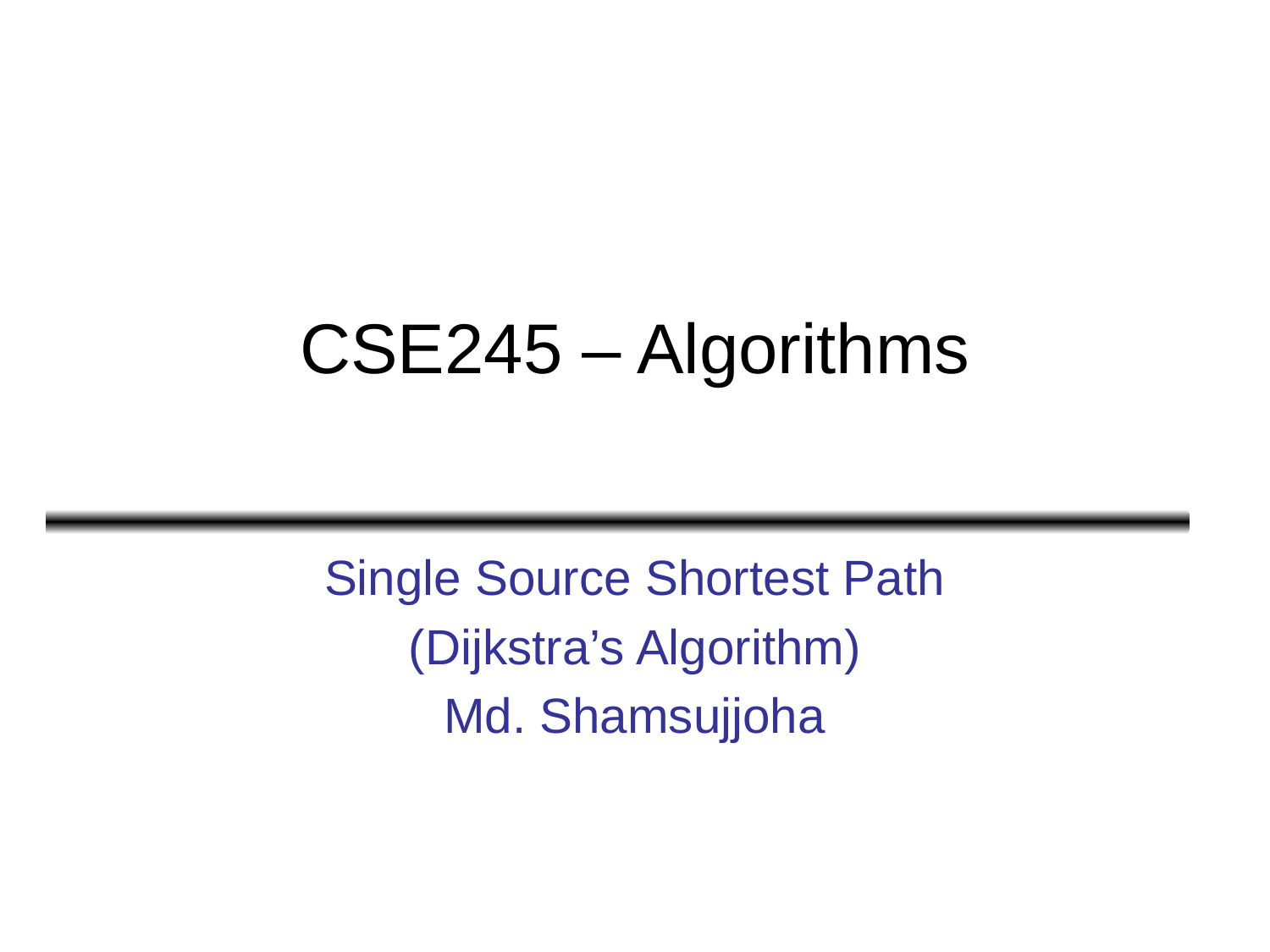

# CSE245 – Algorithms
Single Source Shortest Path
(Dijkstra’s Algorithm)
Md. Shamsujjoha